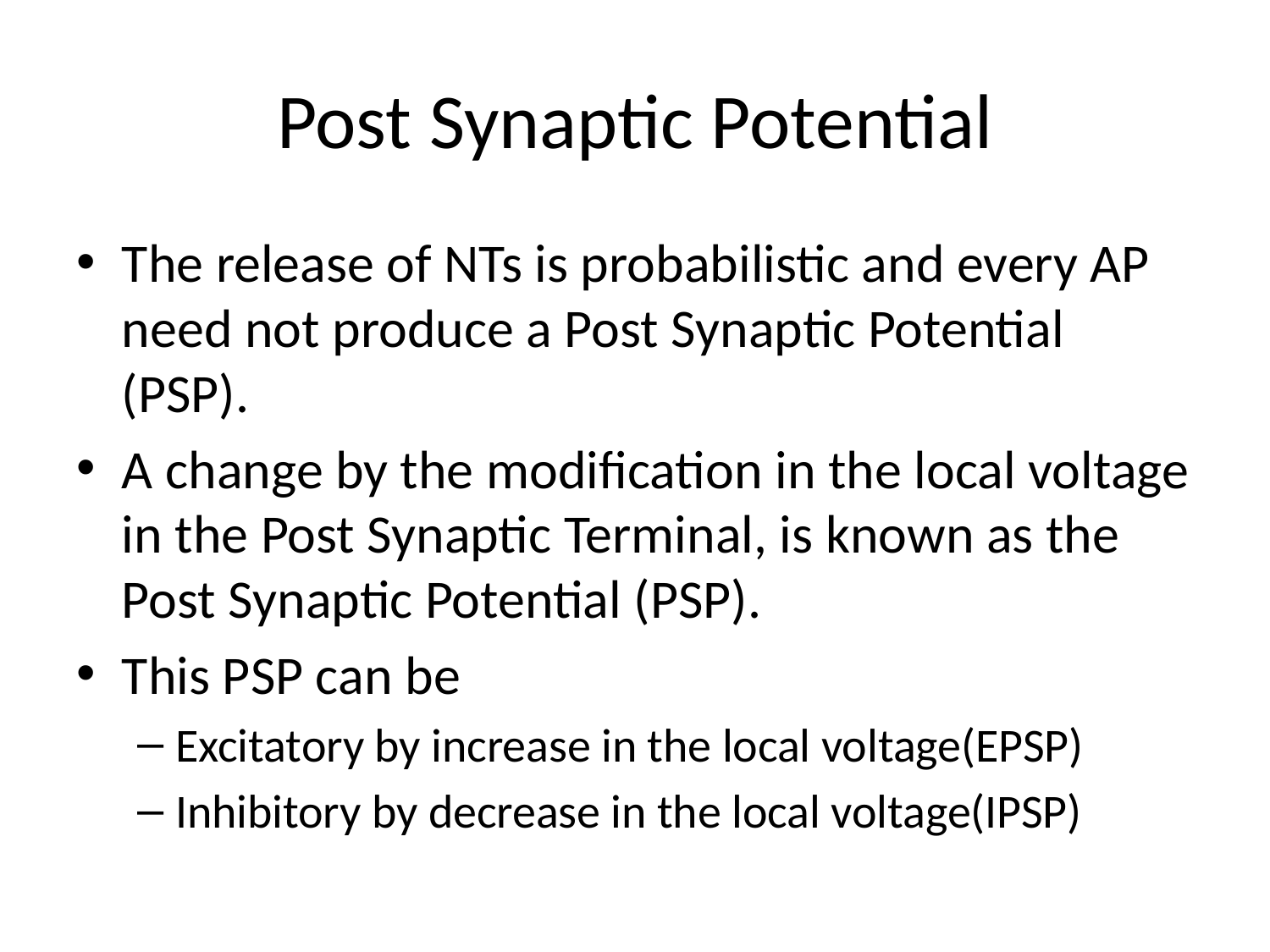

# Post Synaptic Potential
The release of NTs is probabilistic and every AP need not produce a Post Synaptic Potential (PSP).
A change by the modification in the local voltage in the Post Synaptic Terminal, is known as the Post Synaptic Potential (PSP).
This PSP can be
Excitatory by increase in the local voltage(EPSP)
Inhibitory by decrease in the local voltage(IPSP)